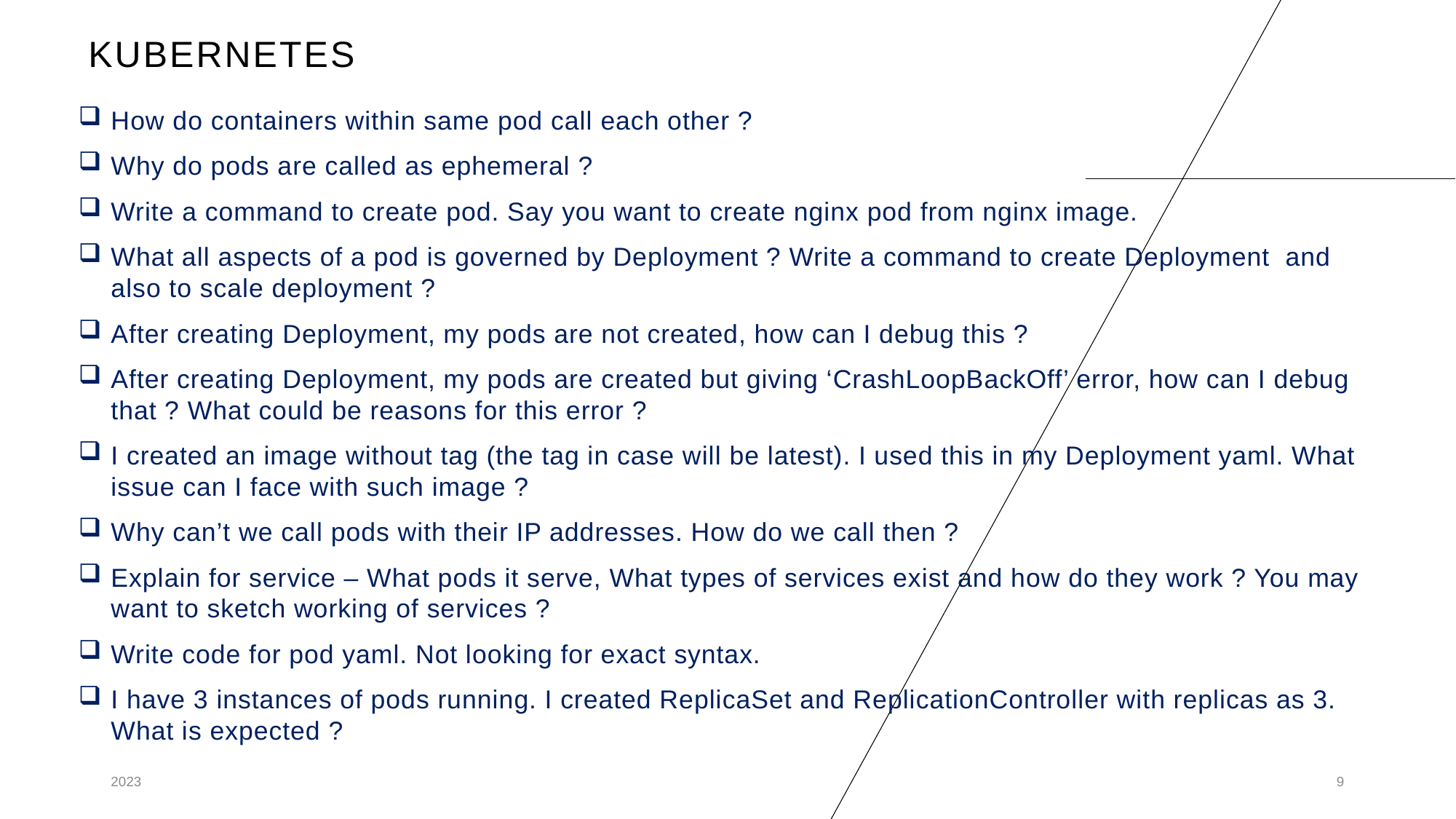

# kubernetes
How do containers within same pod call each other ?
Why do pods are called as ephemeral ?
Write a command to create pod. Say you want to create nginx pod from nginx image.
What all aspects of a pod is governed by Deployment ? Write a command to create Deployment  and also to scale deployment ?
After creating Deployment, my pods are not created, how can I debug this ?
After creating Deployment, my pods are created but giving ‘CrashLoopBackOff’ error, how can I debug that ? What could be reasons for this error ?
I created an image without tag (the tag in case will be latest). I used this in my Deployment yaml. What issue can I face with such image ?
Why can’t we call pods with their IP addresses. How do we call then ?
Explain for service – What pods it serve, What types of services exist and how do they work ? You may want to sketch working of services ?
Write code for pod yaml. Not looking for exact syntax.
I have 3 instances of pods running. I created ReplicaSet and ReplicationController with replicas as 3. What is expected ?

2023
9